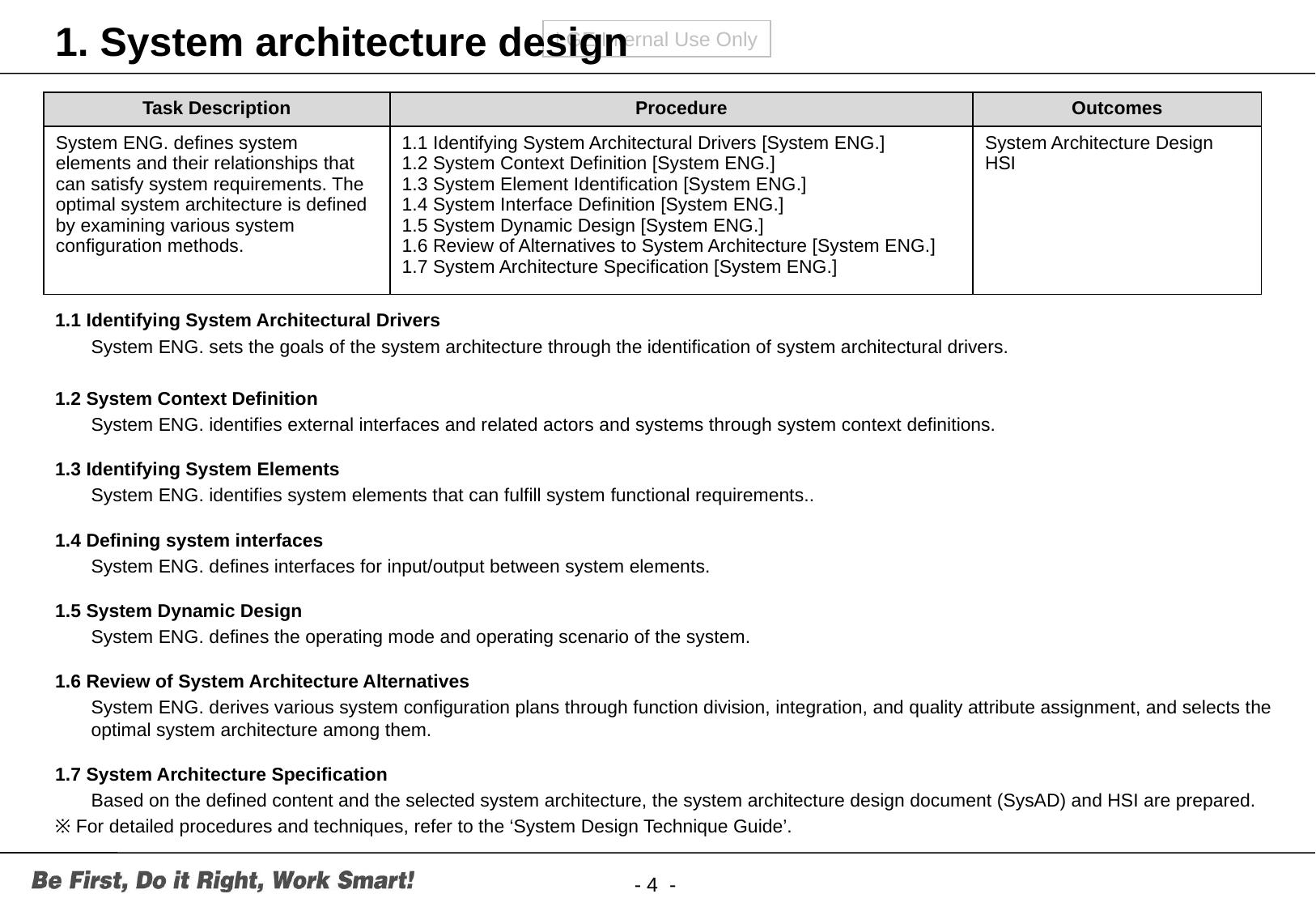

# 1. System architecture design
| Task Description | Procedure | Outcomes |
| --- | --- | --- |
| System ENG. defines system elements and their relationships that can satisfy system requirements. The optimal system architecture is defined by examining various system configuration methods. | 1.1 Identifying System Architectural Drivers [System ENG.] 1.2 System Context Definition [System ENG.] 1.3 System Element Identification [System ENG.] 1.4 System Interface Definition [System ENG.] 1.5 System Dynamic Design [System ENG.] 1.6 Review of Alternatives to System Architecture [System ENG.] 1.7 System Architecture Specification [System ENG.] | System Architecture Design HSI |
1.1 Identifying System Architectural Drivers
System ENG. sets the goals of the system architecture through the identification of system architectural drivers.

1.2 System Context Definition
System ENG. identifies external interfaces and related actors and systems through system context definitions.

1.3 Identifying System Elements
System ENG. identifies system elements that can fulfill system functional requirements..

1.4 Defining system interfaces
System ENG. defines interfaces for input/output between system elements.

1.5 System Dynamic Design
System ENG. defines the operating mode and operating scenario of the system.

1.6 Review of System Architecture Alternatives
System ENG. derives various system configuration plans through function division, integration, and quality attribute assignment, and selects the optimal system architecture among them.

1.7 System Architecture Specification
Based on the defined content and the selected system architecture, the system architecture design document (SysAD) and HSI are prepared.
※ For detailed procedures and techniques, refer to the ‘System Design Technique Guide’.